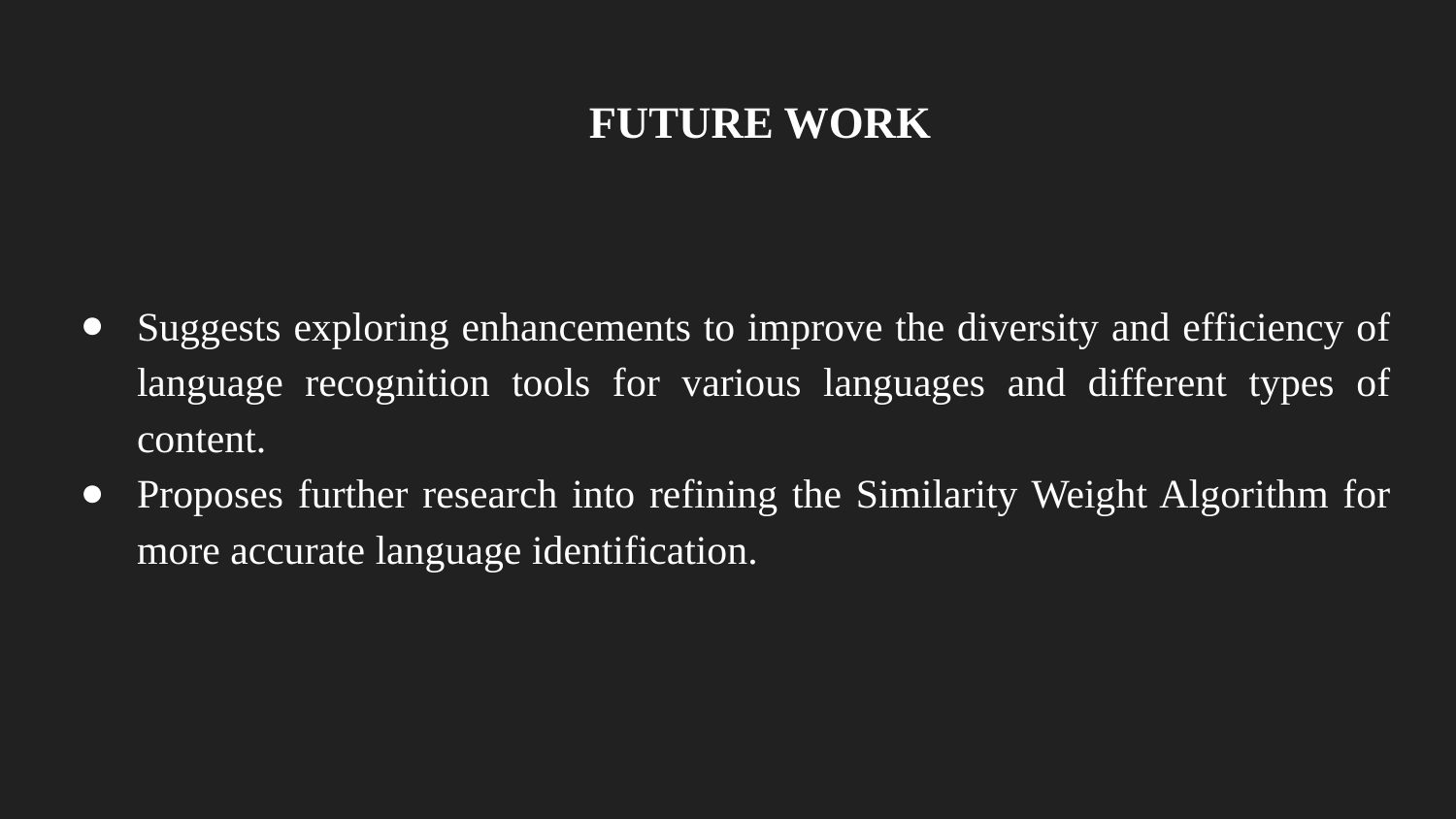

# FUTURE WORK
Suggests exploring enhancements to improve the diversity and efficiency of language recognition tools for various languages and different types of content.
Proposes further research into refining the Similarity Weight Algorithm for more accurate language identification.